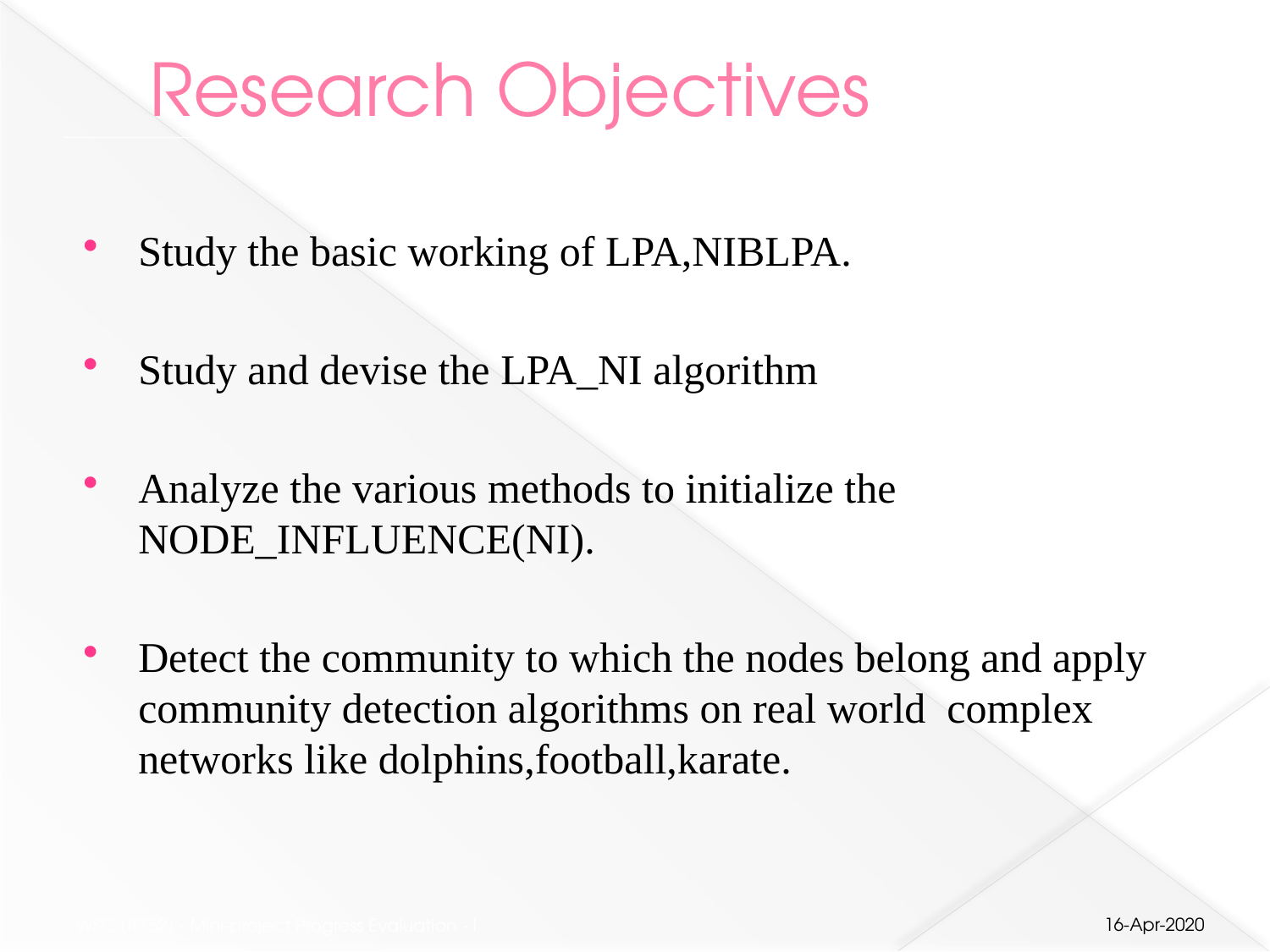

# Research Objectives

Study the basic working of LPA,NIBLPA.

Study and devise the LPA_NI algorithm

Analyze the various methods to initialize the NODE_INFLUENCE(NI).

Detect the community to which the nodes belong and apply community detection algorithms on real world  complex networks like dolphins,football,karate.
16-Apr-2020
WSC (IT752) - Mini-project Progress Evaluation - I